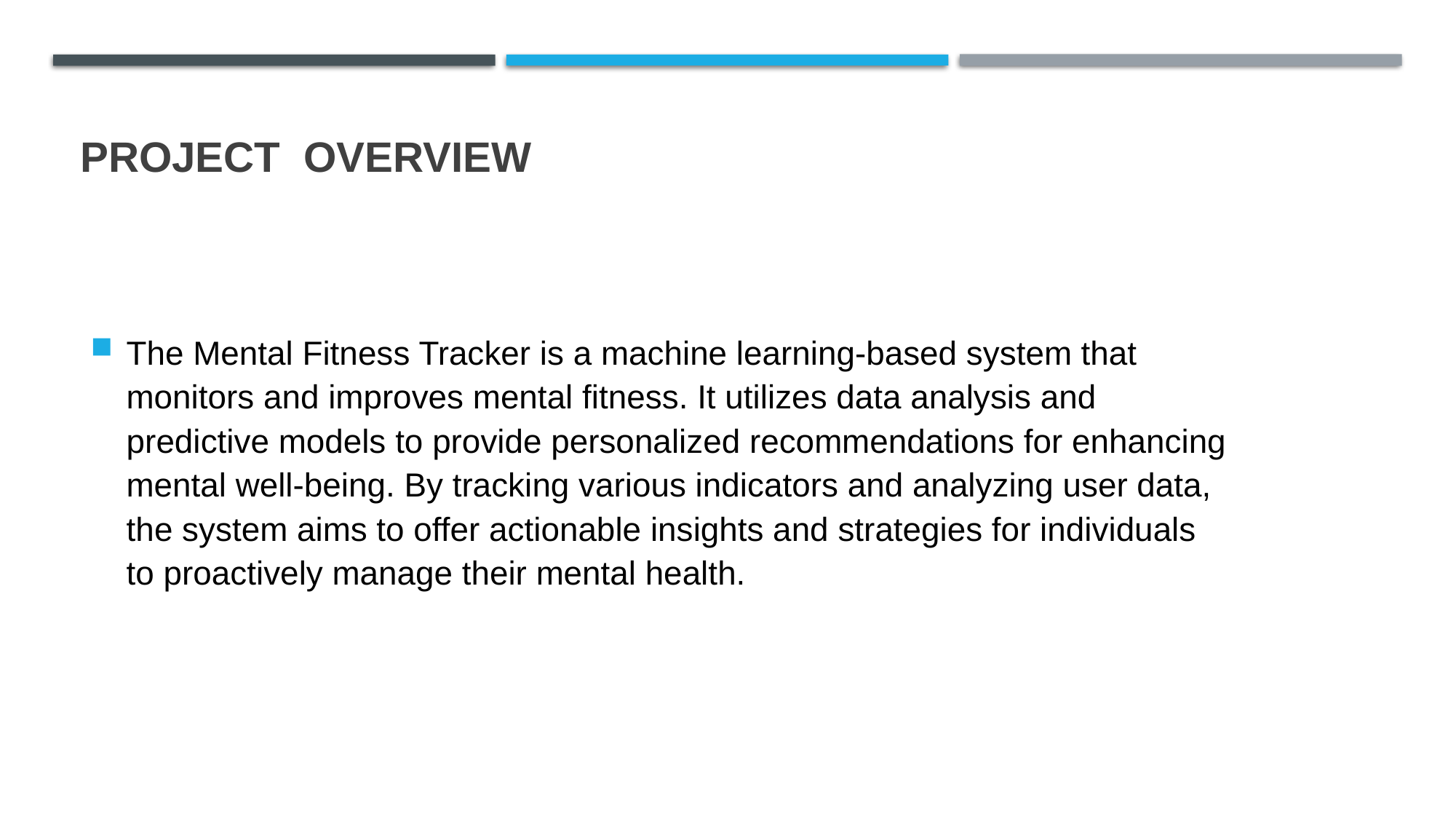

# PROJECT  OVERVIEW
The Mental Fitness Tracker is a machine learning-based system that monitors and improves mental fitness. It utilizes data analysis and predictive models to provide personalized recommendations for enhancing mental well-being. By tracking various indicators and analyzing user data, the system aims to offer actionable insights and strategies for individuals to proactively manage their mental health.